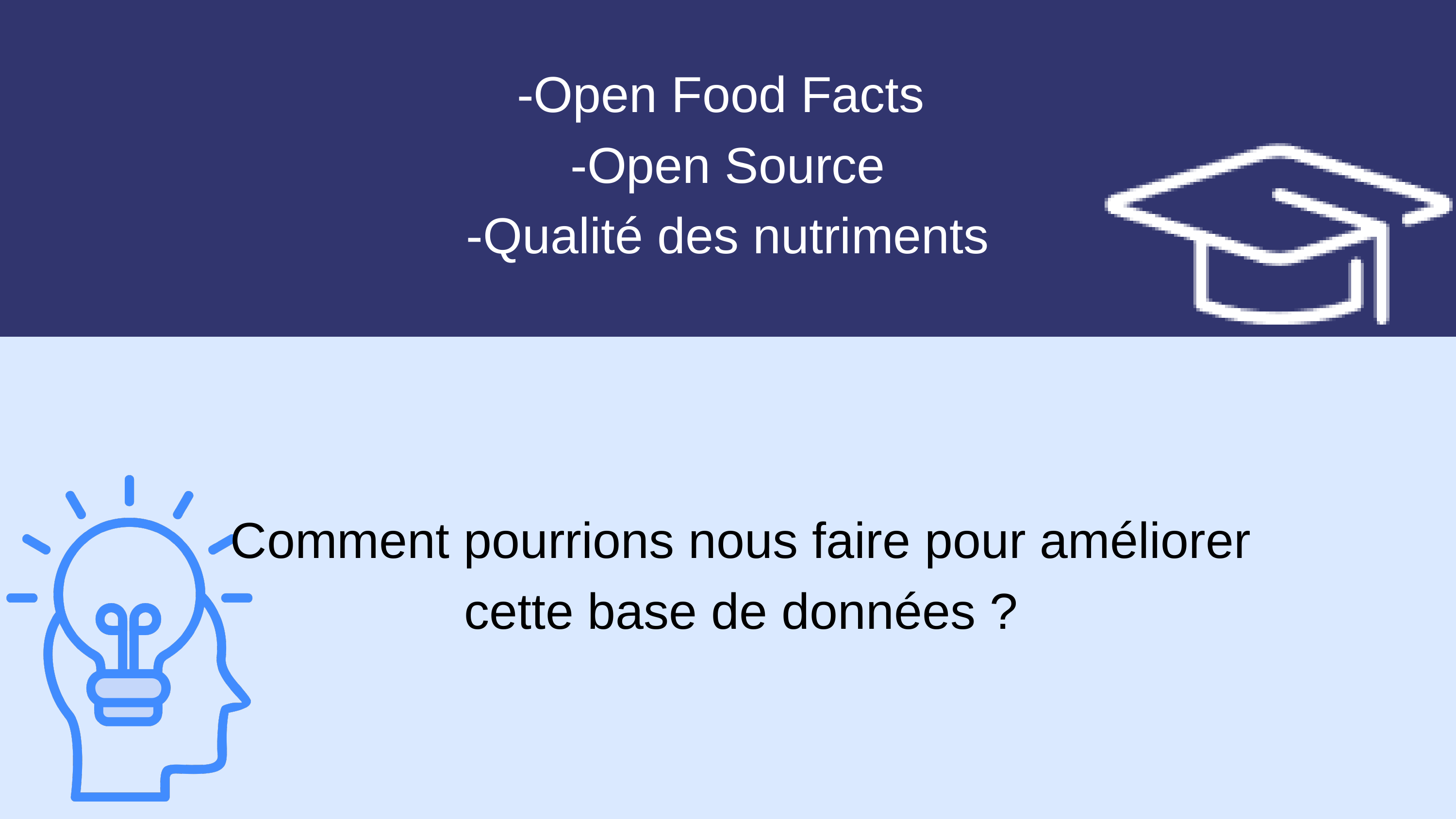

-Open Food Facts
-Open Source
-Qualité des nutriments

Comment pourrions nous faire pour améliorer cette base de données ?